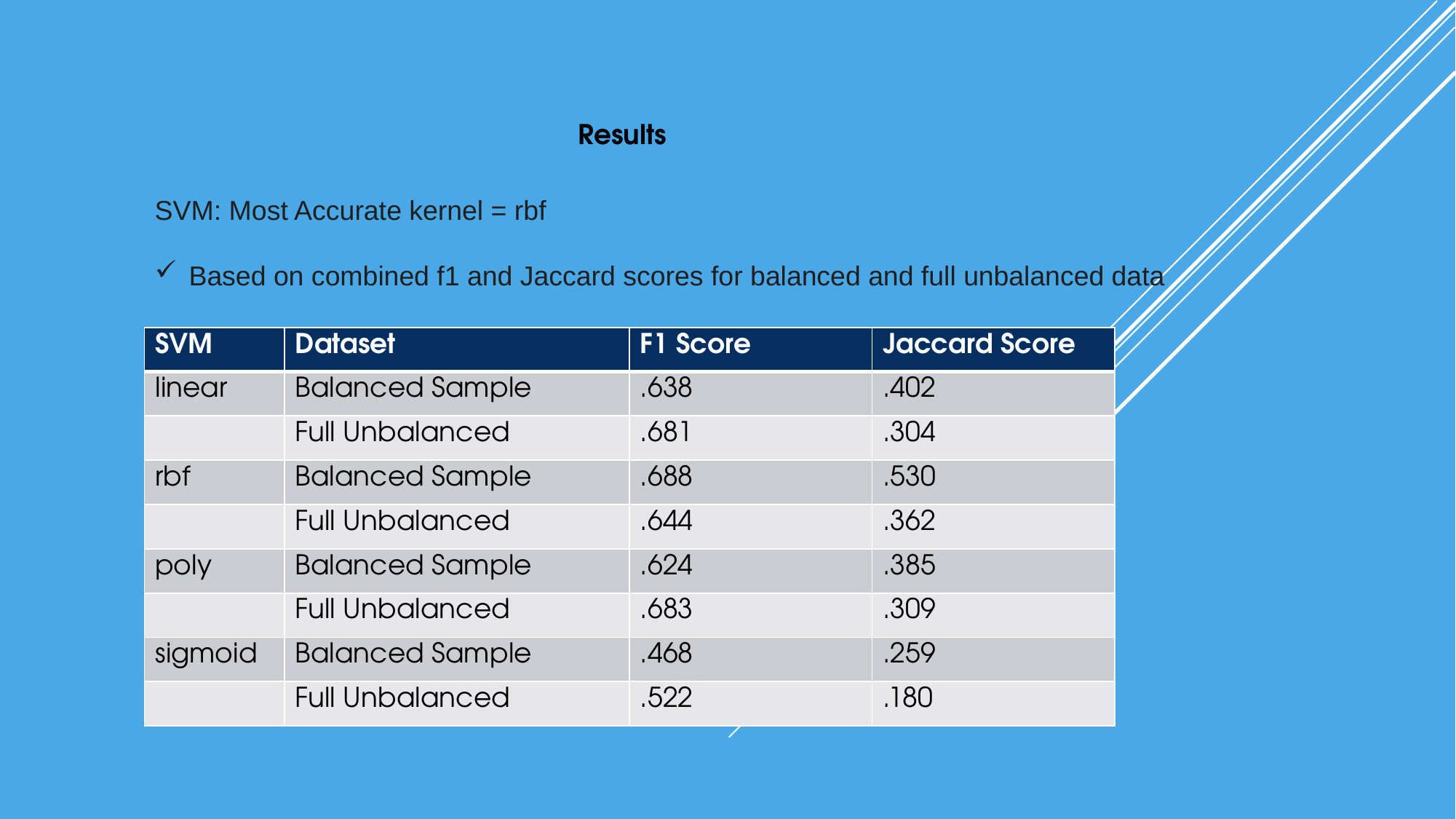

Results
SVM: Most Accurate kernel = rbf

Based on combined f1 and Jaccard scores for balanced and full unbalanced data
| SVM | Dataset | F1 Score | Jaccard Score |
| --- | --- | --- | --- |
| linear | Balanced Sample | .638 | .402 |
|  | Full Unbalanced | .681 | .304 |
| rbf | Balanced Sample | .688 | .530 |
|  | Full Unbalanced | .644 | .362 |
| poly | Balanced Sample | .624 | .385 |
|  | Full Unbalanced | .683 | .309 |
| sigmoid | Balanced Sample | .468 | .259 |
|  | Full Unbalanced | .522 | .180 |